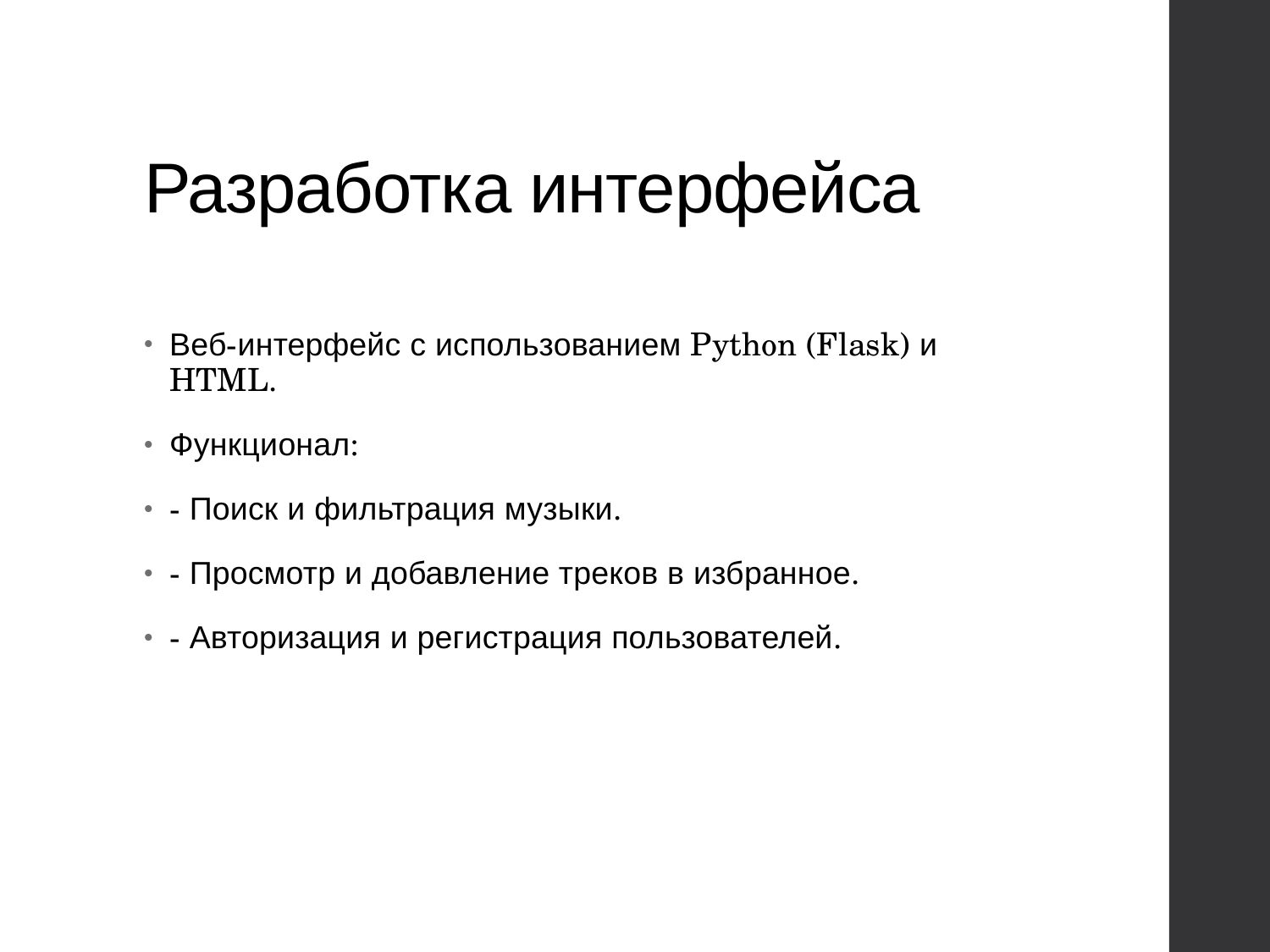

# Разработка интерфейса

Веб-интерфейс с использованием Python (Flask) и HTML.
Функционал:
- Поиск и фильтрация музыки.
- Просмотр и добавление треков в избранное.
- Авторизация и регистрация пользователей.